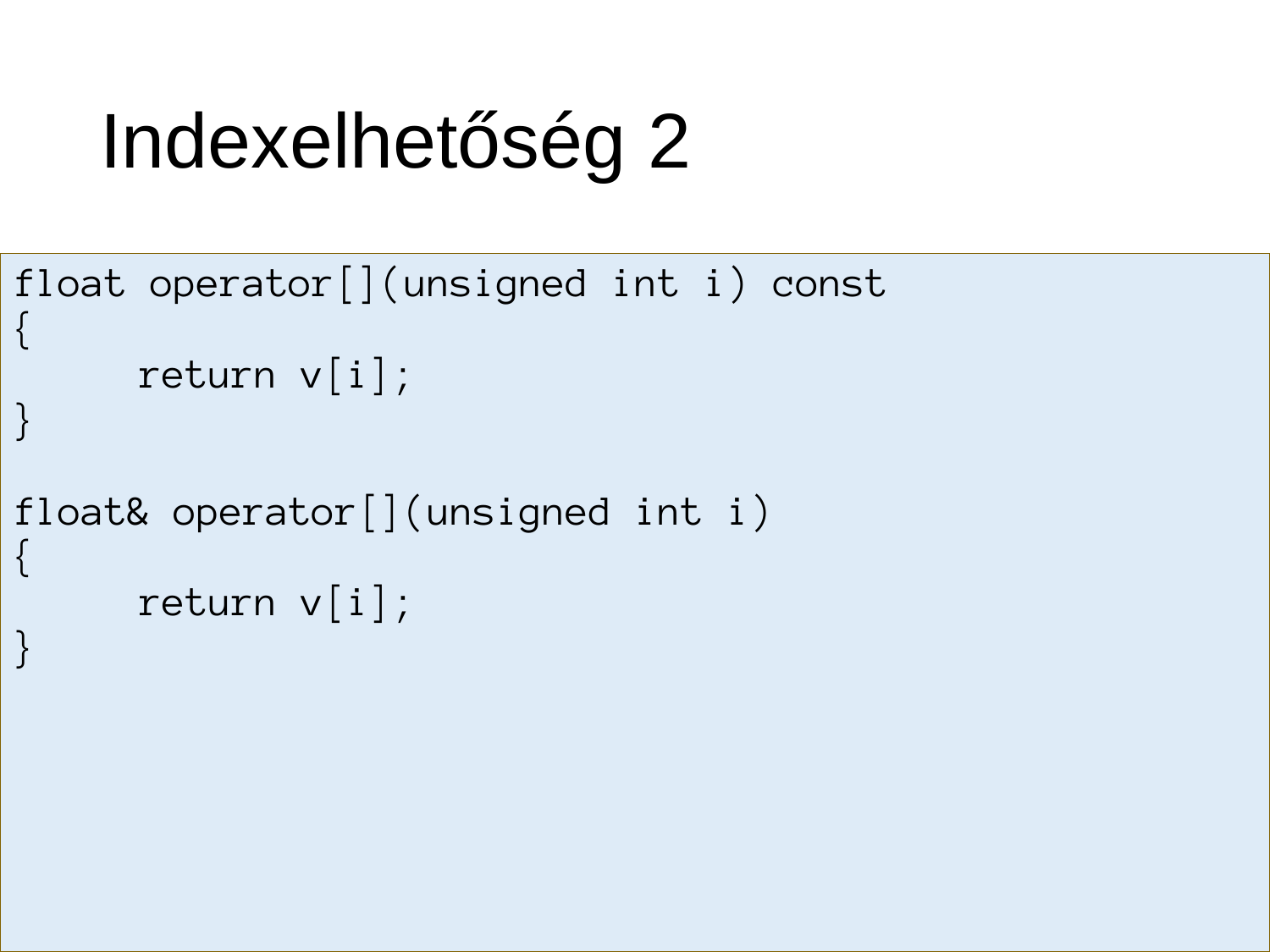

# Indexelhetőség 2
float operator[](unsigned int i) const
{
	return v[i];
}

float& operator[](unsigned int i)
{
	return v[i];
}